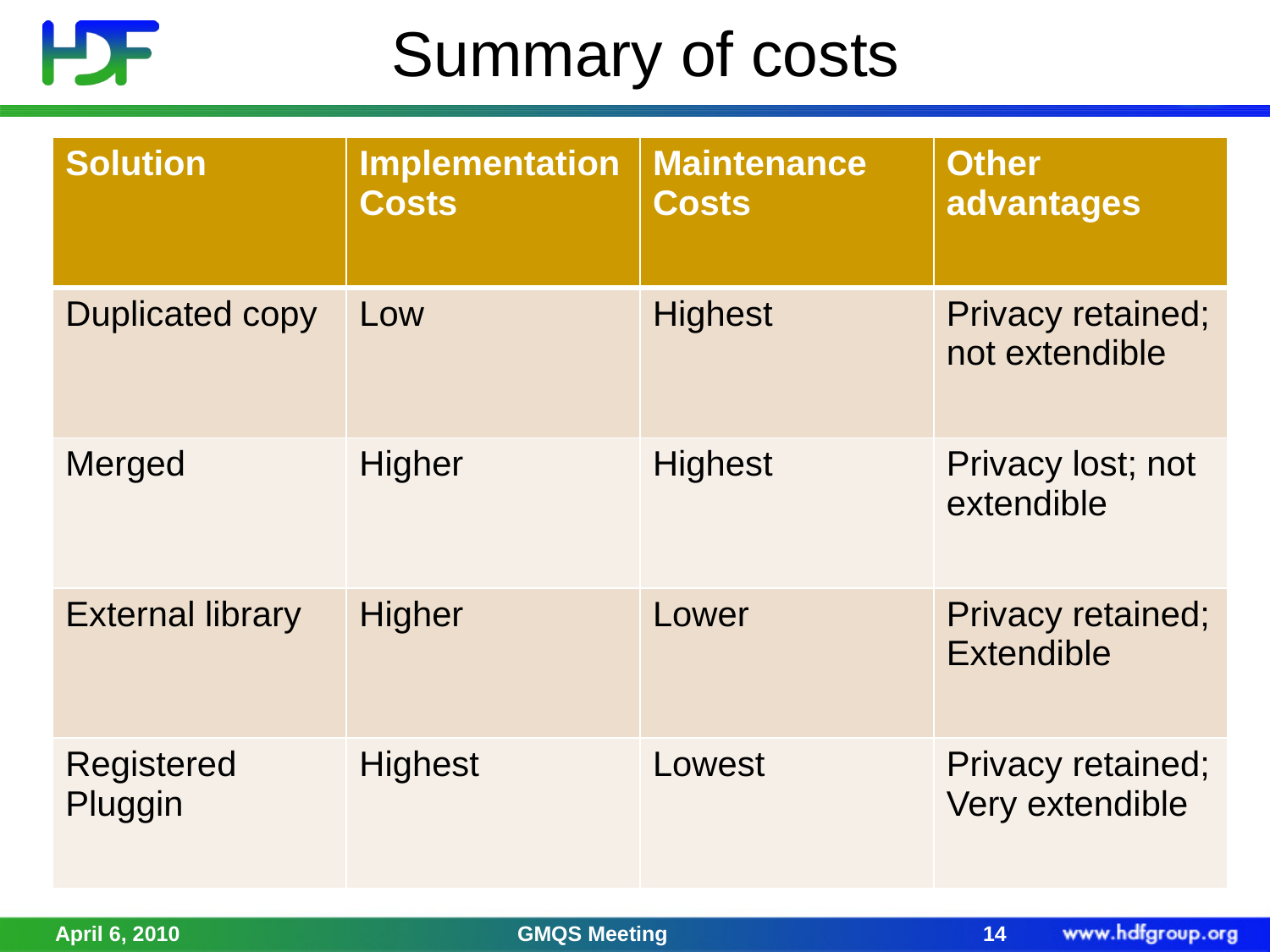

# Summary of costs
| Solution | Implementation Costs | Maintenance Costs | Other advantages |
| --- | --- | --- | --- |
| Duplicated copy | Low | Highest | Privacy retained; not extendible |
| Merged | Higher | Highest | Privacy lost; not extendible |
| External library | Higher | Lower | Privacy retained; Extendible |
| Registered Pluggin | Highest | Lowest | Privacy retained; Very extendible |
April 6, 2010
GMQS Meeting
14